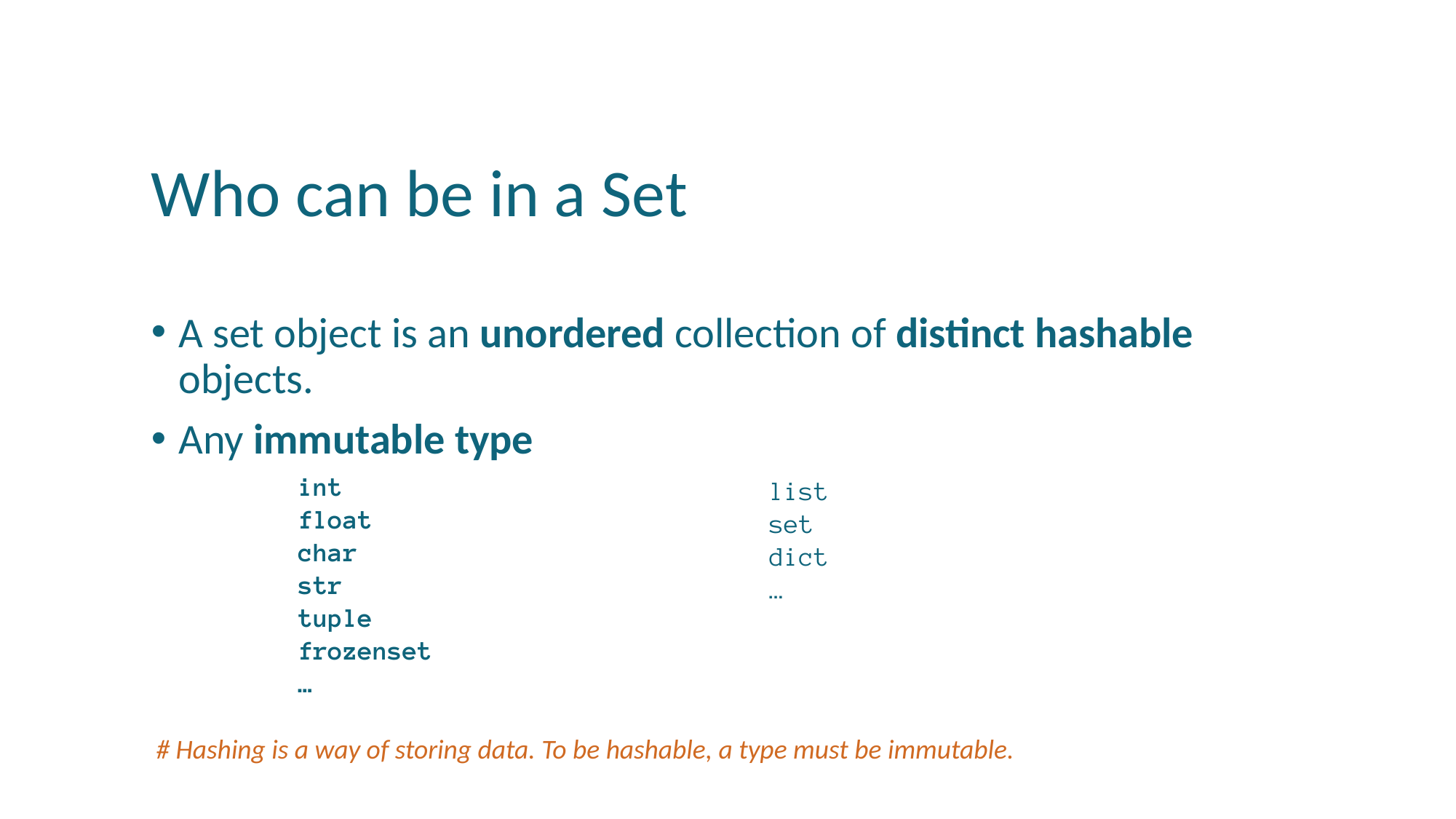

# Who can be in a Set
A set object is an unordered collection of distinct hashable objects.
Any immutable type
int
float
char
str
tuple
frozenset
…
list
set
dict
…
# Hashing is a way of storing data. To be hashable, a type must be immutable.